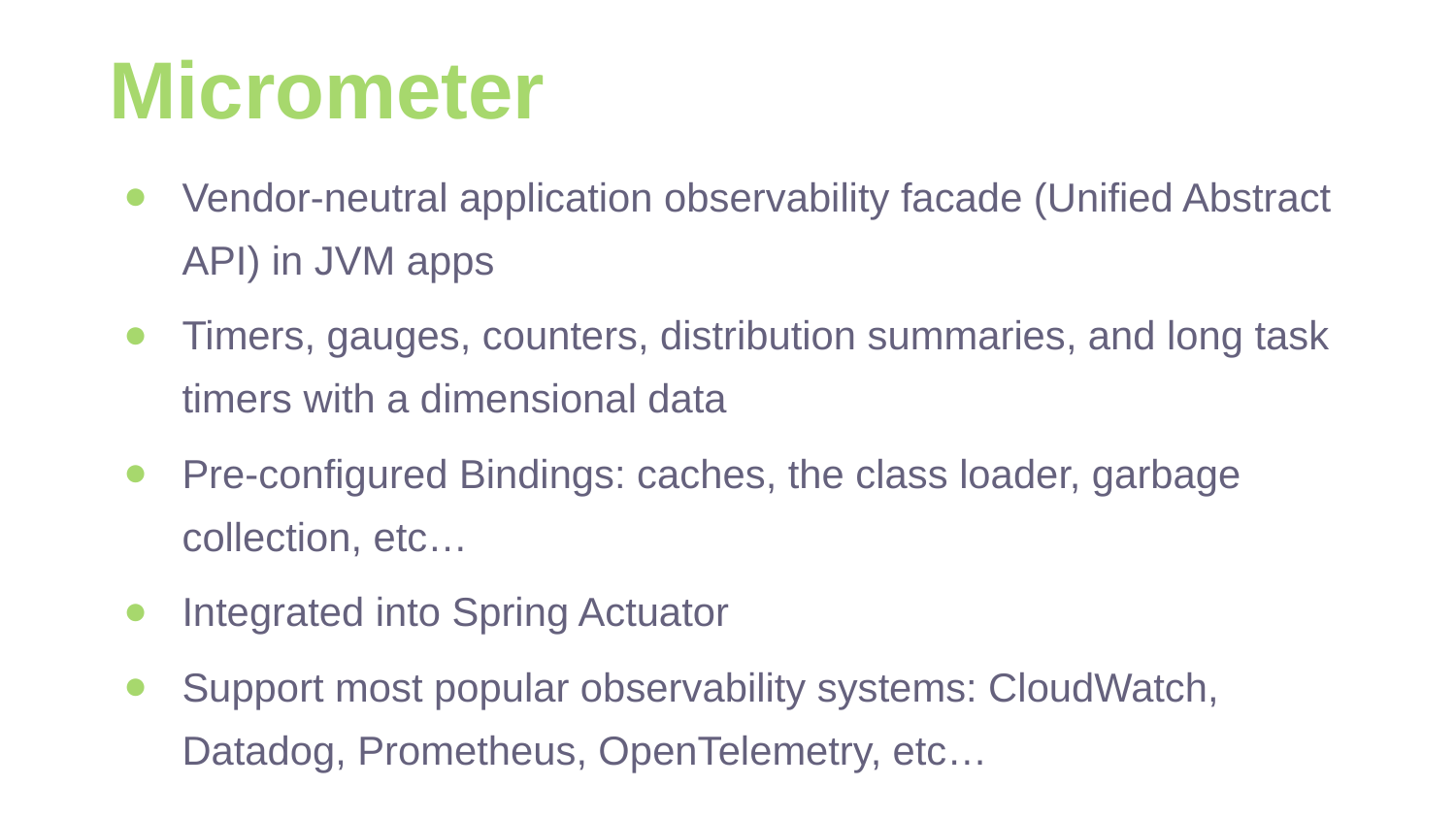

Micrometer
Vendor-neutral application observability facade (Unified Abstract API) in JVM apps
Timers, gauges, counters, distribution summaries, and long task timers with a dimensional data
Pre-configured Bindings: caches, the class loader, garbage collection, etc…
Integrated into Spring Actuator
Support most popular observability systems: CloudWatch, Datadog, Prometheus, OpenTelemetry, etc…